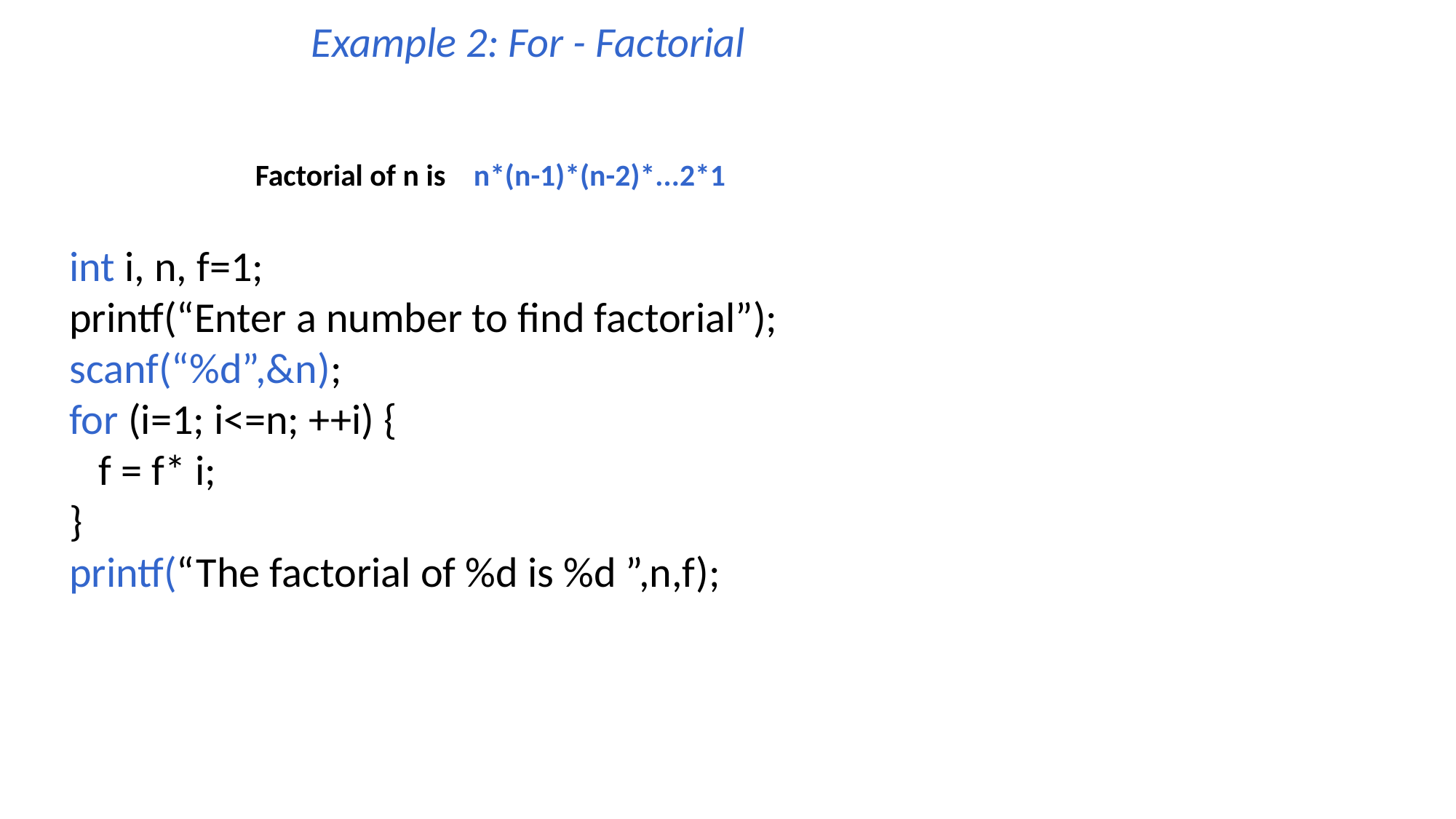

Example 2: For - Factorial

Factorial of n is 	n*(n-1)*(n-2)*...2*1
int i, n, f=1;
printf(“Enter a number to find factorial”);
scanf(“%d”,&n);
for (i=1; i<=n; ++i) {
   f = f* i;
}
printf(“The factorial of %d is %d ”,n,f);